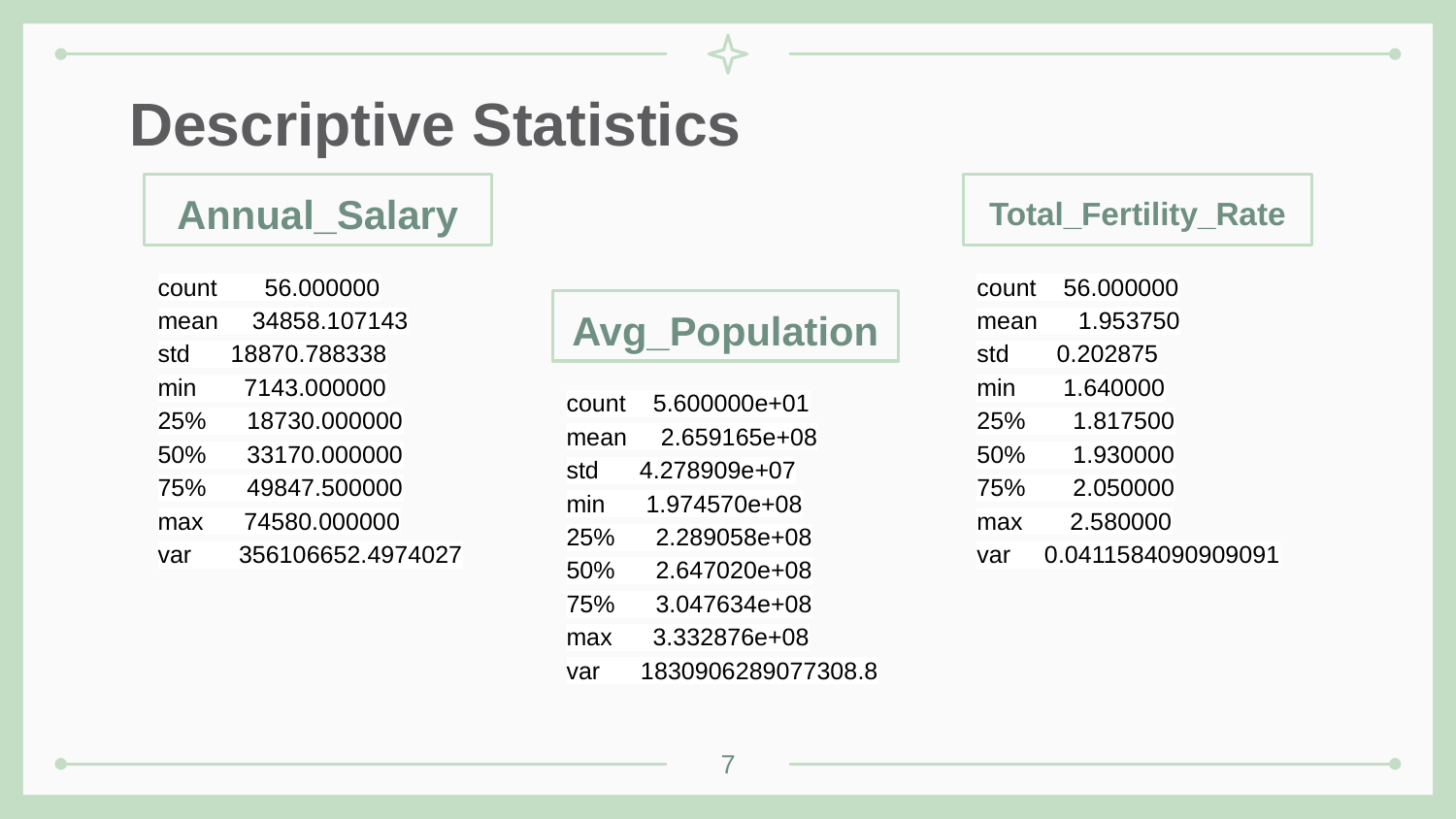

# Descriptive Statistics
Annual_Salary
Total_Fertility_Rate
count       56.000000
mean     34858.107143
std      18870.788338
min       7143.000000
25%      18730.000000
50%      33170.000000
75%      49847.500000
max      74580.000000
var       356106652.4974027
count    56.000000
mean      1.953750
std       0.202875
min       1.640000
25%       1.817500
50%       1.930000
75%       2.050000
max       2.580000
var     0.0411584090909091
Avg_Population
count    5.600000e+01
mean     2.659165e+08
std      4.278909e+07
min      1.974570e+08
25%      2.289058e+08
50%      2.647020e+08
75%      3.047634e+08
max      3.332876e+08
var      1830906289077308.8
7